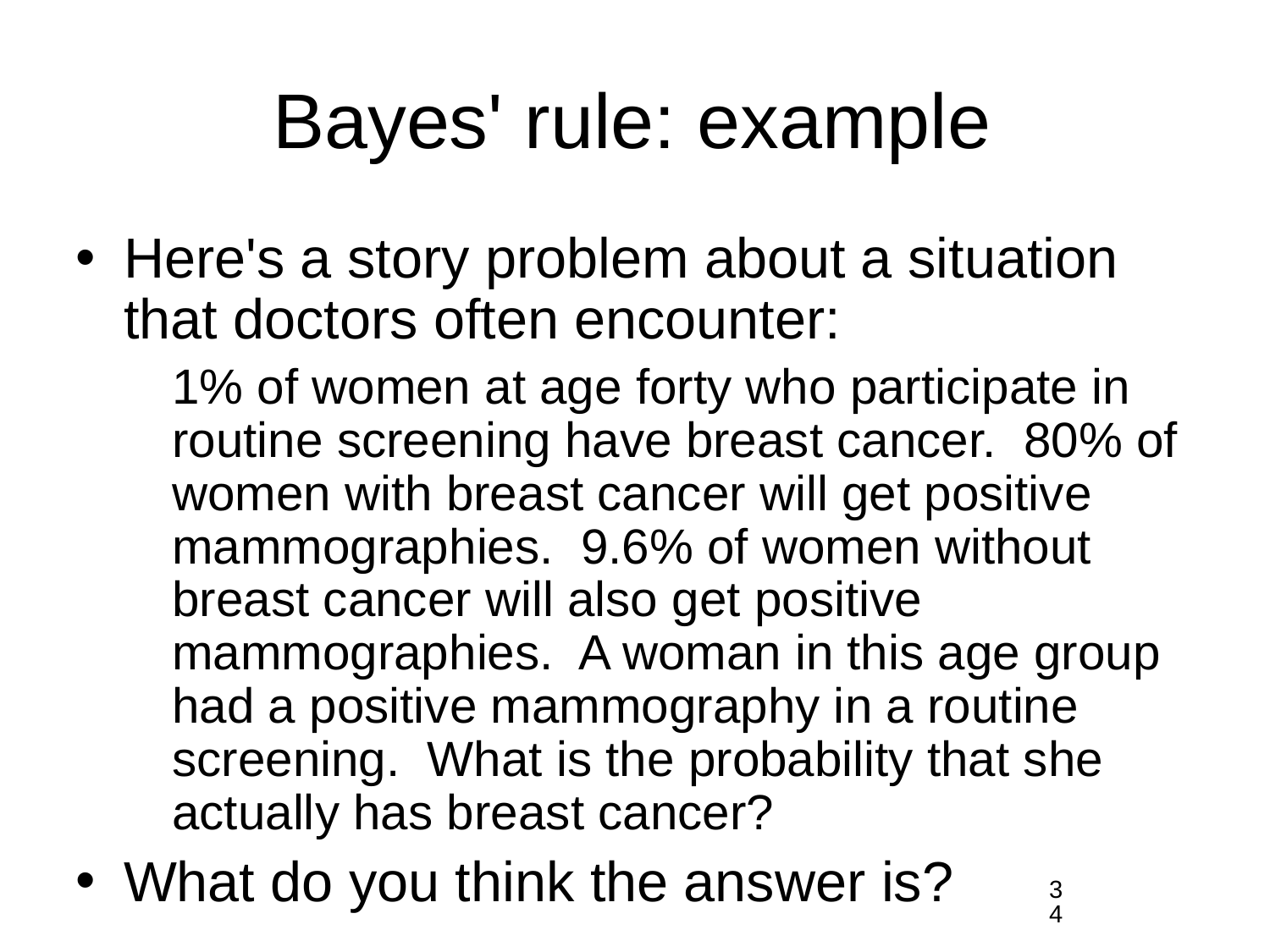

# Bayes' rule: example
Here's a story problem about a situation that doctors often encounter:
	1% of women at age forty who participate in routine screening have breast cancer.  80% of women with breast cancer will get positive mammographies.  9.6% of women without breast cancer will also get positive mammographies.  A woman in this age group had a positive mammography in a routine screening.  What is the probability that she actually has breast cancer?
What do you think the answer is?
34